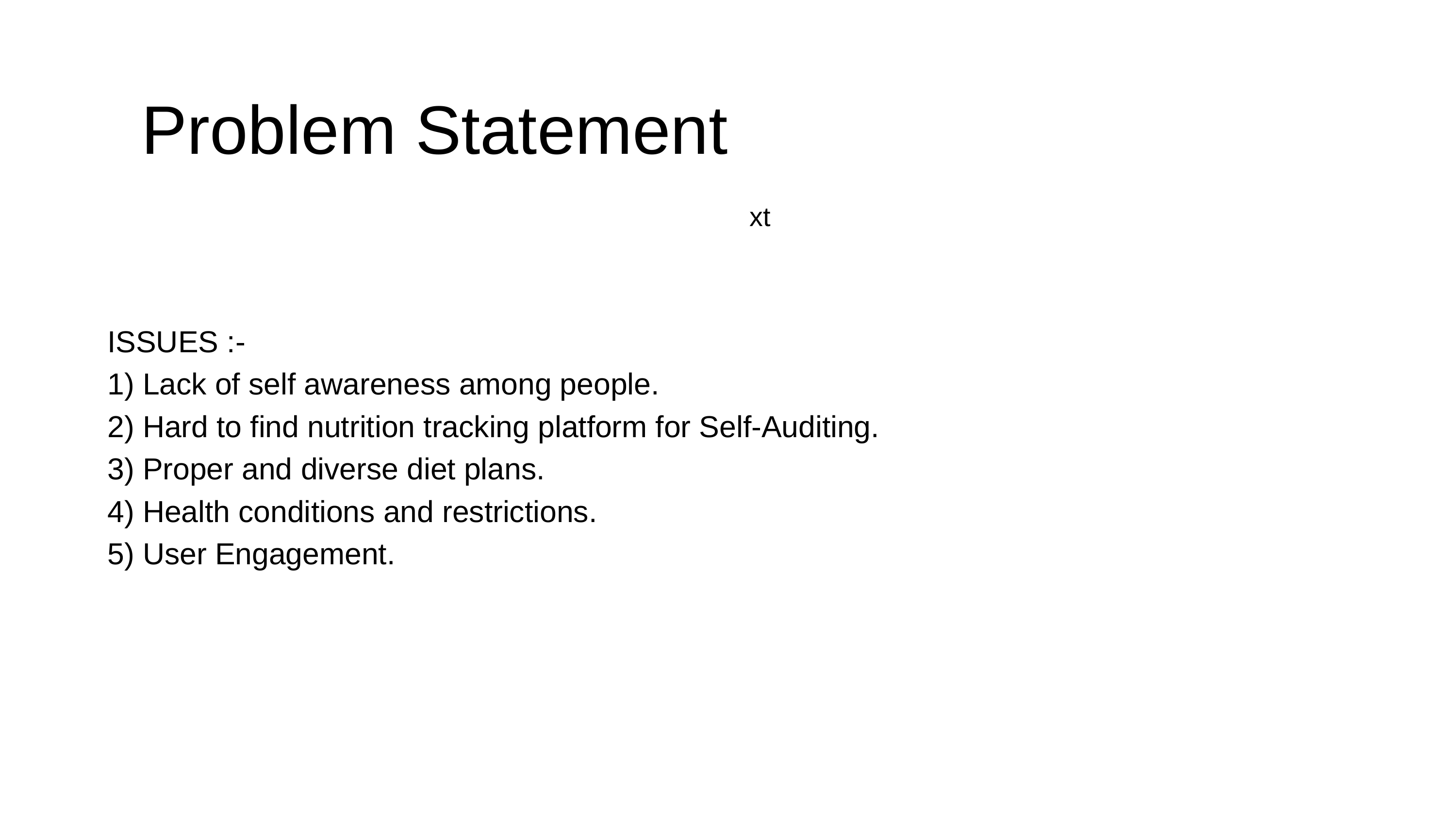

Problem Statement
xt
ISSUES :-
1) Lack of self awareness among people.
2) Hard to find nutrition tracking platform for Self-Auditing.
3) Proper and diverse diet plans.
4) Health conditions and restrictions.
5) User Engagement.